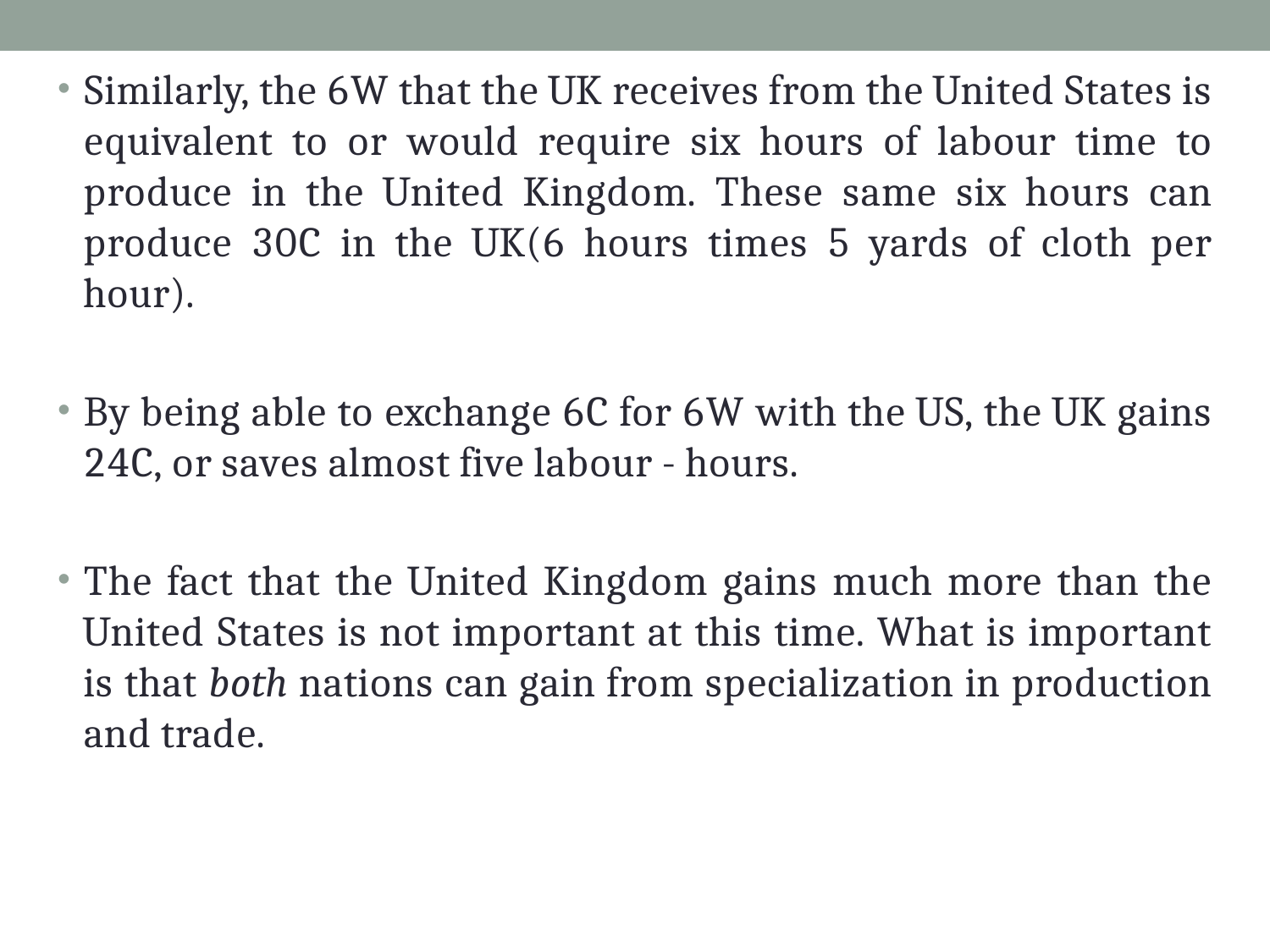

Similarly, the 6W that the UK receives from the United States is equivalent to or would require six hours of labour time to produce in the United Kingdom. These same six hours can produce 30C in the UK(6 hours times 5 yards of cloth per hour).

By being able to exchange 6C for 6W with the US, the UK gains 24C, or saves almost five labour - hours.

The fact that the United Kingdom gains much more than the United States is not important at this time. What is important is that both nations can gain from specialization in production and trade.